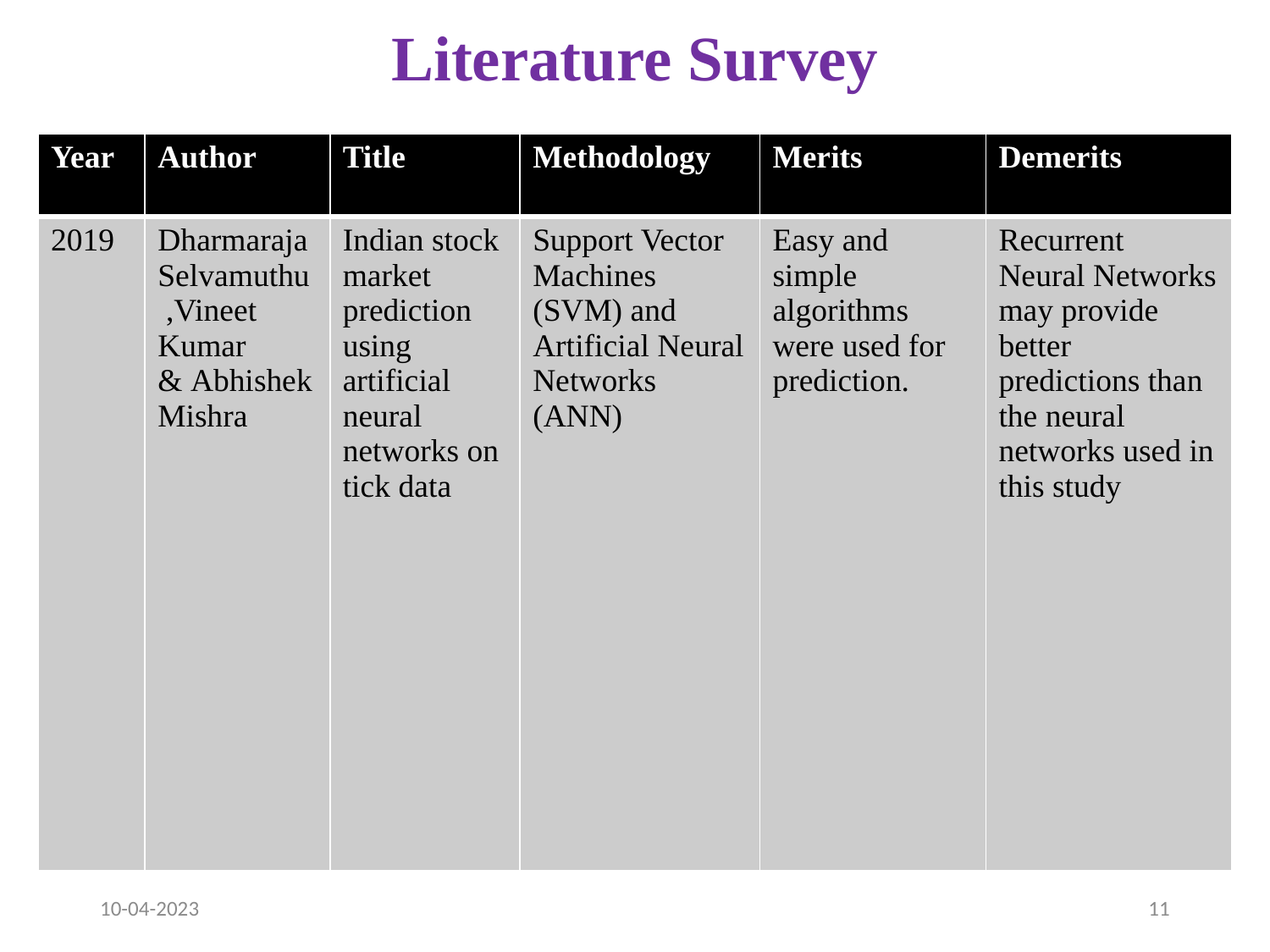

# Literature Survey
| Year | Author | Title | Methodology | Merits | Demerits |
| --- | --- | --- | --- | --- | --- |
| 2019 | Dharmaraja Selvamuthu ,Vineet Kumar & Abhishek Mishra | Indian stock market prediction using artificial neural networks on tick data | Support Vector Machines (SVM) and Artificial Neural Networks (ANN) | Easy and simple algorithms were used for prediction. | Recurrent Neural Networks may provide better predictions than the neural networks used in this study |
10-04-2023
11